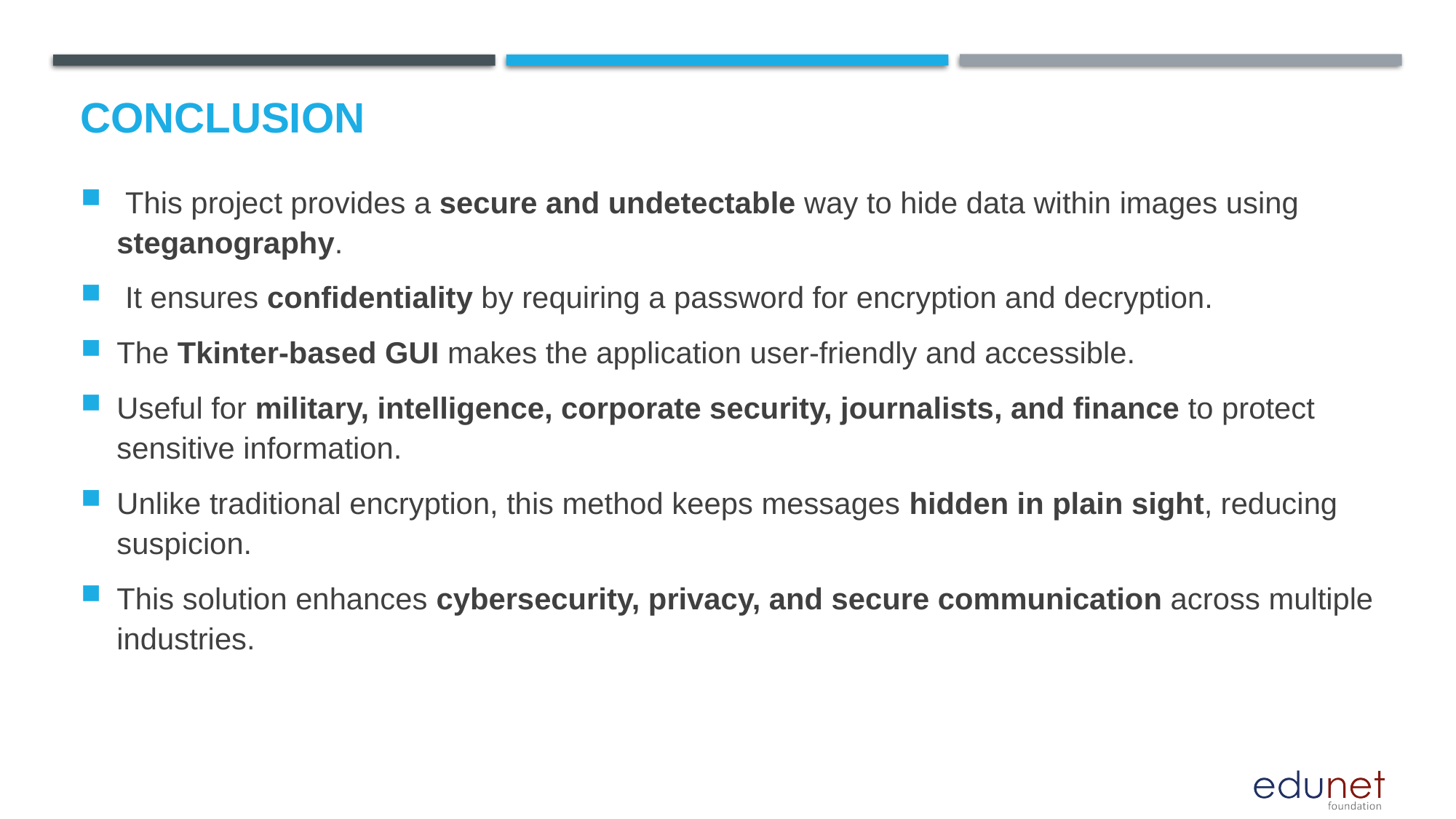

# Conclusion
 This project provides a secure and undetectable way to hide data within images using steganography.
 It ensures confidentiality by requiring a password for encryption and decryption.
The Tkinter-based GUI makes the application user-friendly and accessible.
Useful for military, intelligence, corporate security, journalists, and finance to protect sensitive information.
Unlike traditional encryption, this method keeps messages hidden in plain sight, reducing suspicion.
This solution enhances cybersecurity, privacy, and secure communication across multiple industries.